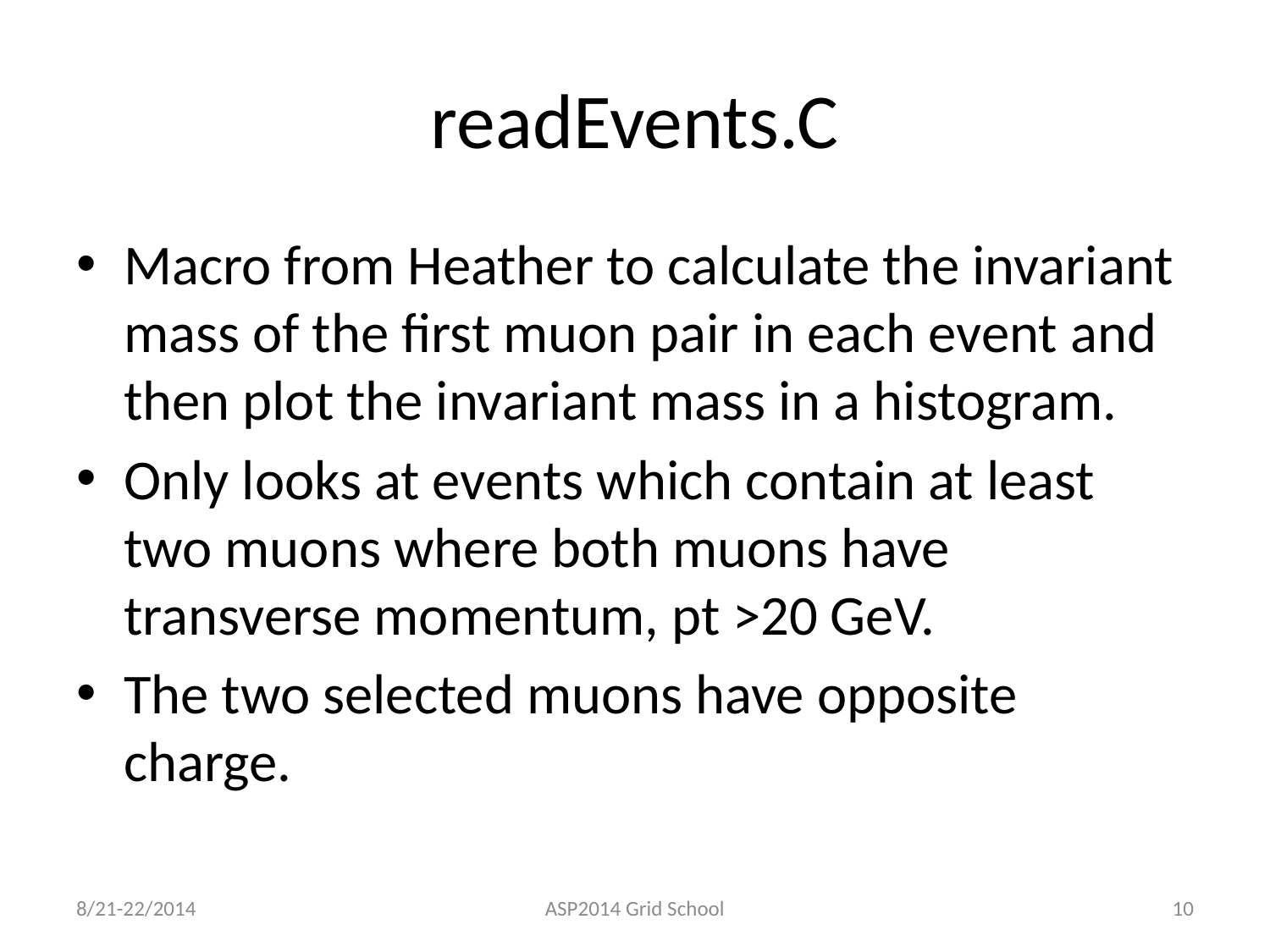

# readEvents.C
Macro from Heather to calculate the invariant mass of the first muon pair in each event and then plot the invariant mass in a histogram.
Only looks at events which contain at least two muons where both muons have transverse momentum, pt >20 GeV.
The two selected muons have opposite charge.

8/21-22/2014
ASP2014 Grid School
10